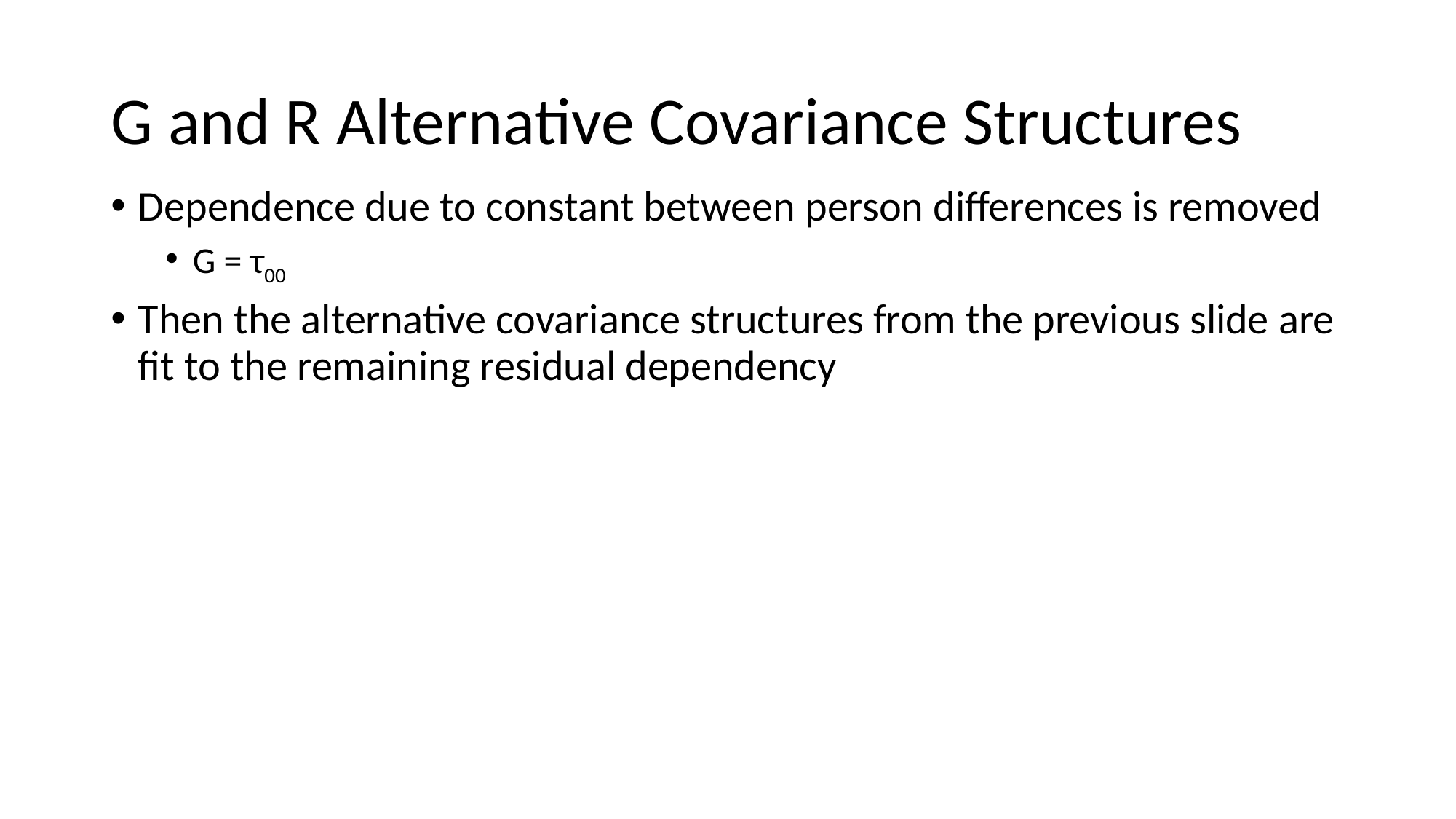

# G and R Alternative Covariance Structures
Dependence due to constant between person differences is removed
G = τ00
Then the alternative covariance structures from the previous slide are fit to the remaining residual dependency